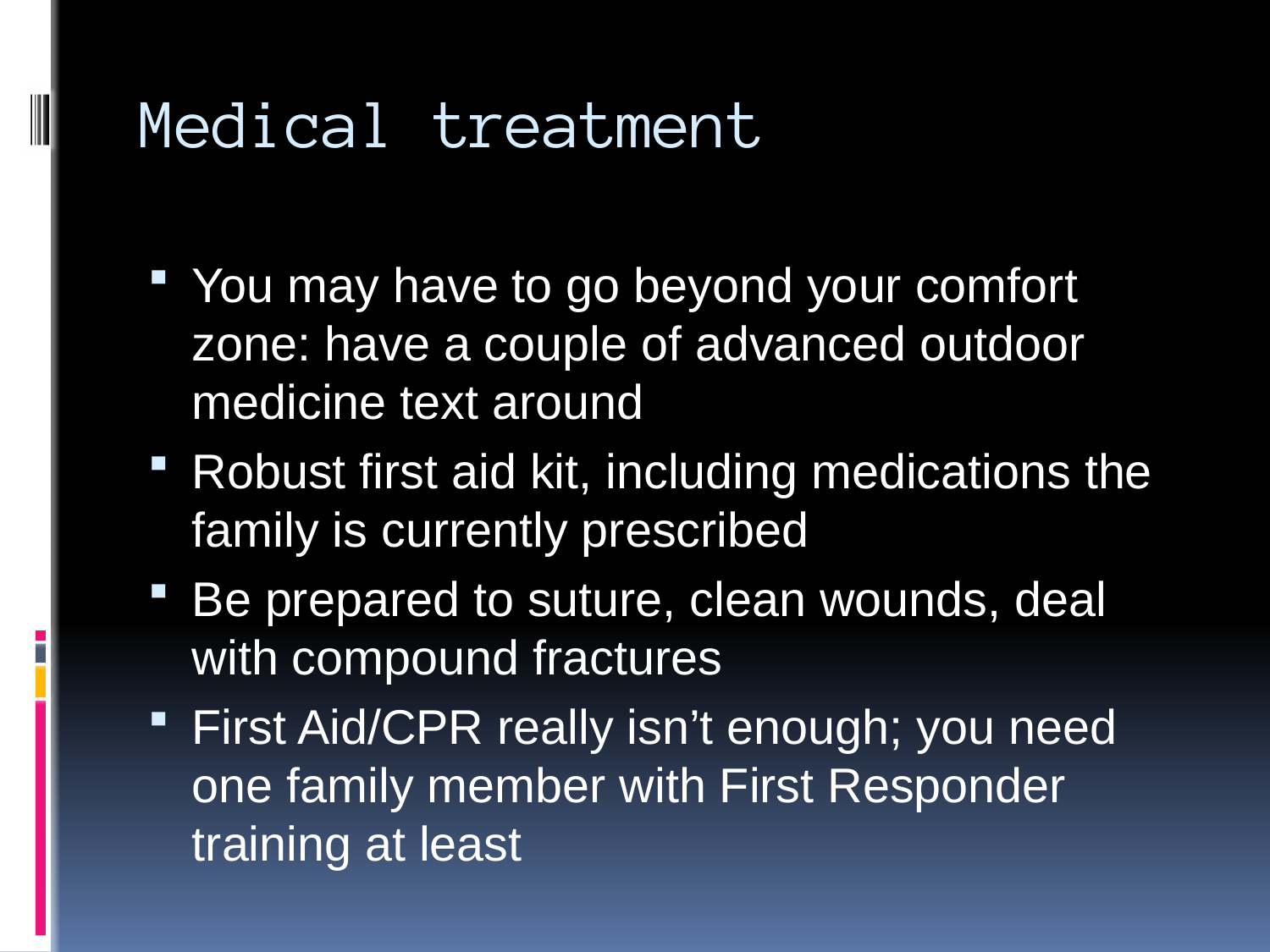

# Medical treatment
You may have to go beyond your comfort zone: have a couple of advanced outdoor medicine text around
Robust first aid kit, including medications the family is currently prescribed
Be prepared to suture, clean wounds, deal with compound fractures
First Aid/CPR really isn’t enough; you need one family member with First Responder training at least